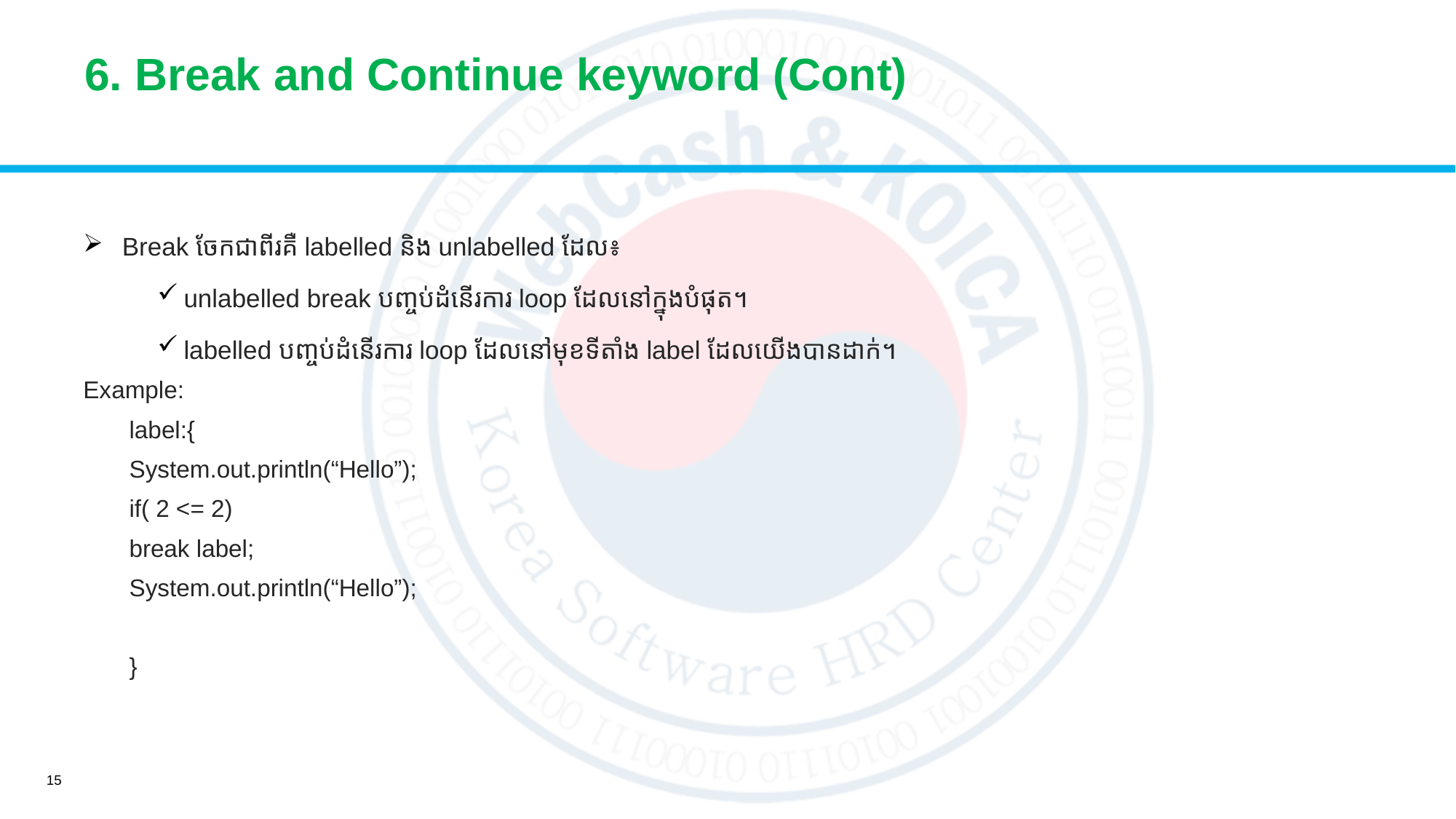

# 6. Break and Continue keyword (Cont)
 Break ចែកជាពីរគឺ labelled និង unlabelled​ ដែល៖
unlabelled break បញ្ចប់ដំនើរការ loop ដែលនៅក្នុងបំផុត។
labelled បញ្ចប់ដំនើរការ loop ដែលនៅមុខទីតាំង label ដែលយើងបានដាក់។
Example:
	label:{
		System.out.println(“Hello”);
		if( 2 <= 2)
			break label;
		System.out.println(“Hello”);

	}

15